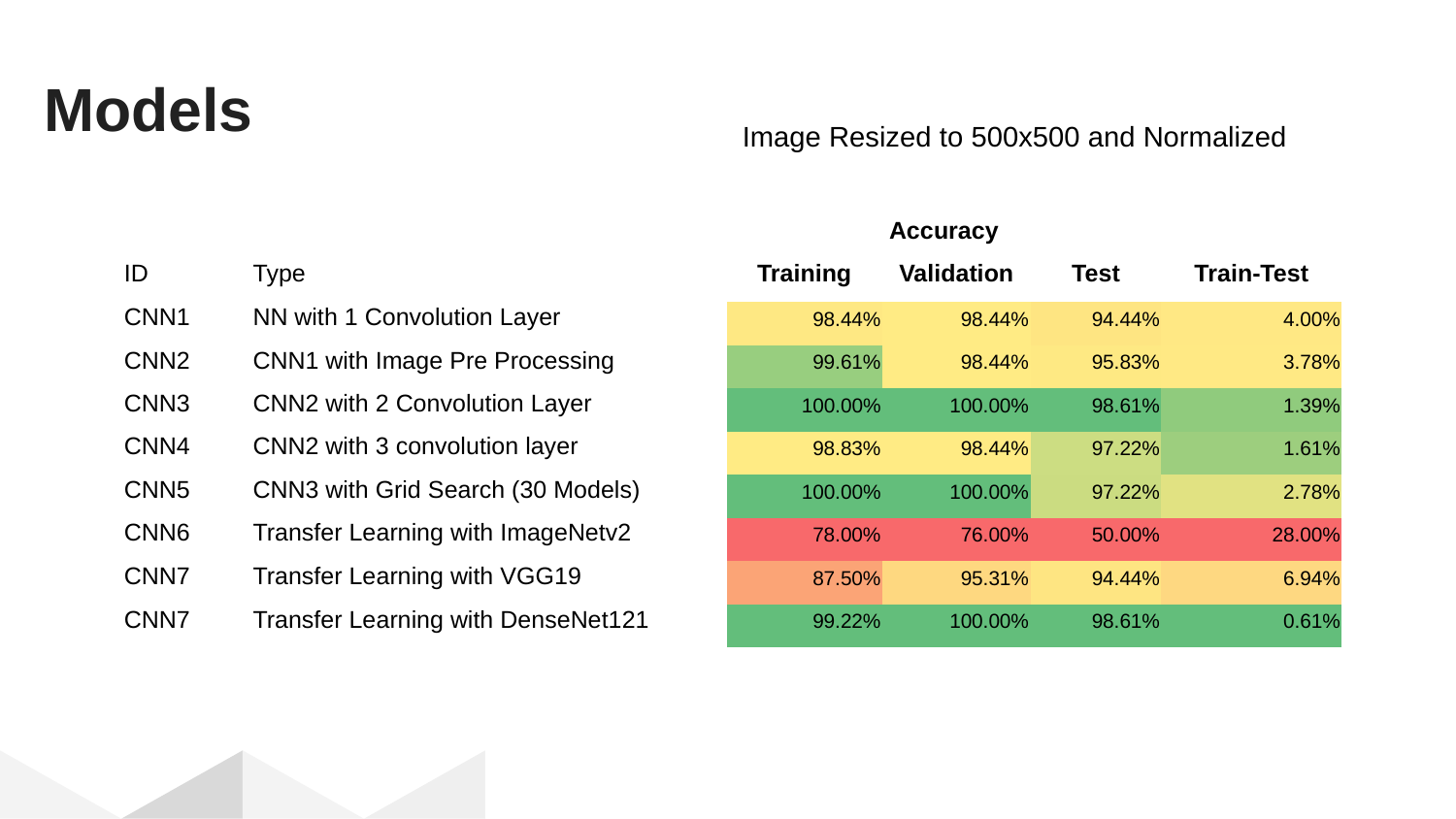

# Models
Image Resized to 500x500 and Normalized
|  |  | Accuracy |  |  |  |
| --- | --- | --- | --- | --- | --- |
| ID | Type | Training | Validation | Test | Train-Test |
| CNN1 | NN with 1 Convolution Layer | 98.44% | 98.44% | 94.44% | 4.00% |
| CNN2 | CNN1 with Image Pre Processing | 99.61% | 98.44% | 95.83% | 3.78% |
| CNN3 | CNN2 with 2 Convolution Layer | 100.00% | 100.00% | 98.61% | 1.39% |
| CNN4 | CNN2 with 3 convolution layer | 98.83% | 98.44% | 97.22% | 1.61% |
| CNN5 | CNN3 with Grid Search (30 Models) | 100.00% | 100.00% | 97.22% | 2.78% |
| CNN6 | Transfer Learning with ImageNetv2 | 78.00% | 76.00% | 50.00% | 28.00% |
| CNN7 | Transfer Learning with VGG19 | 87.50% | 95.31% | 94.44% | 6.94% |
| CNN7 | Transfer Learning with DenseNet121 | 99.22% | 100.00% | 98.61% | 0.61% |